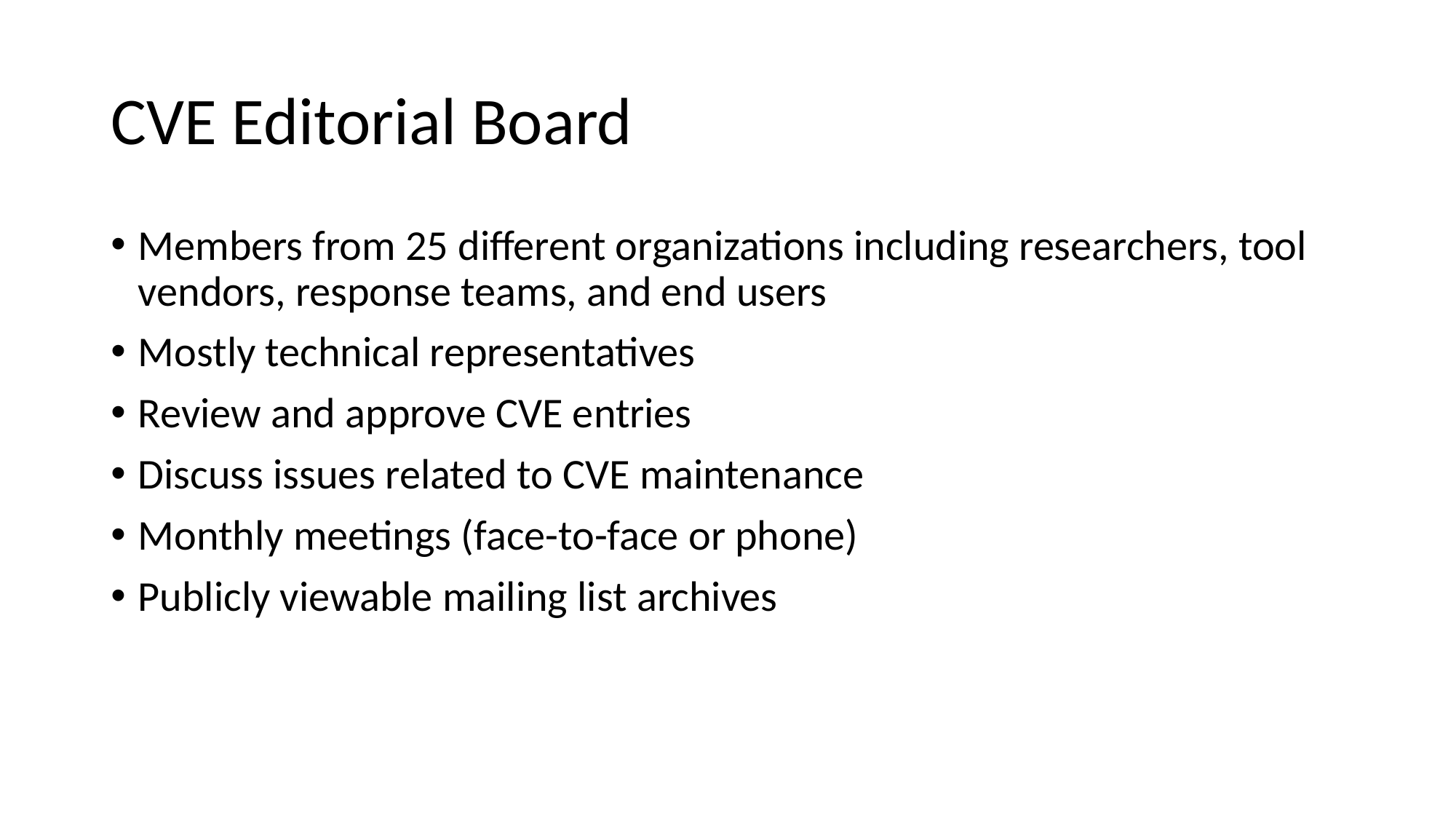

# CVE Editorial Board
Members from 25 different organizations including researchers, tool vendors, response teams, and end users
Mostly technical representatives
Review and approve CVE entries
Discuss issues related to CVE maintenance
Monthly meetings (face-to-face or phone)
Publicly viewable mailing list archives